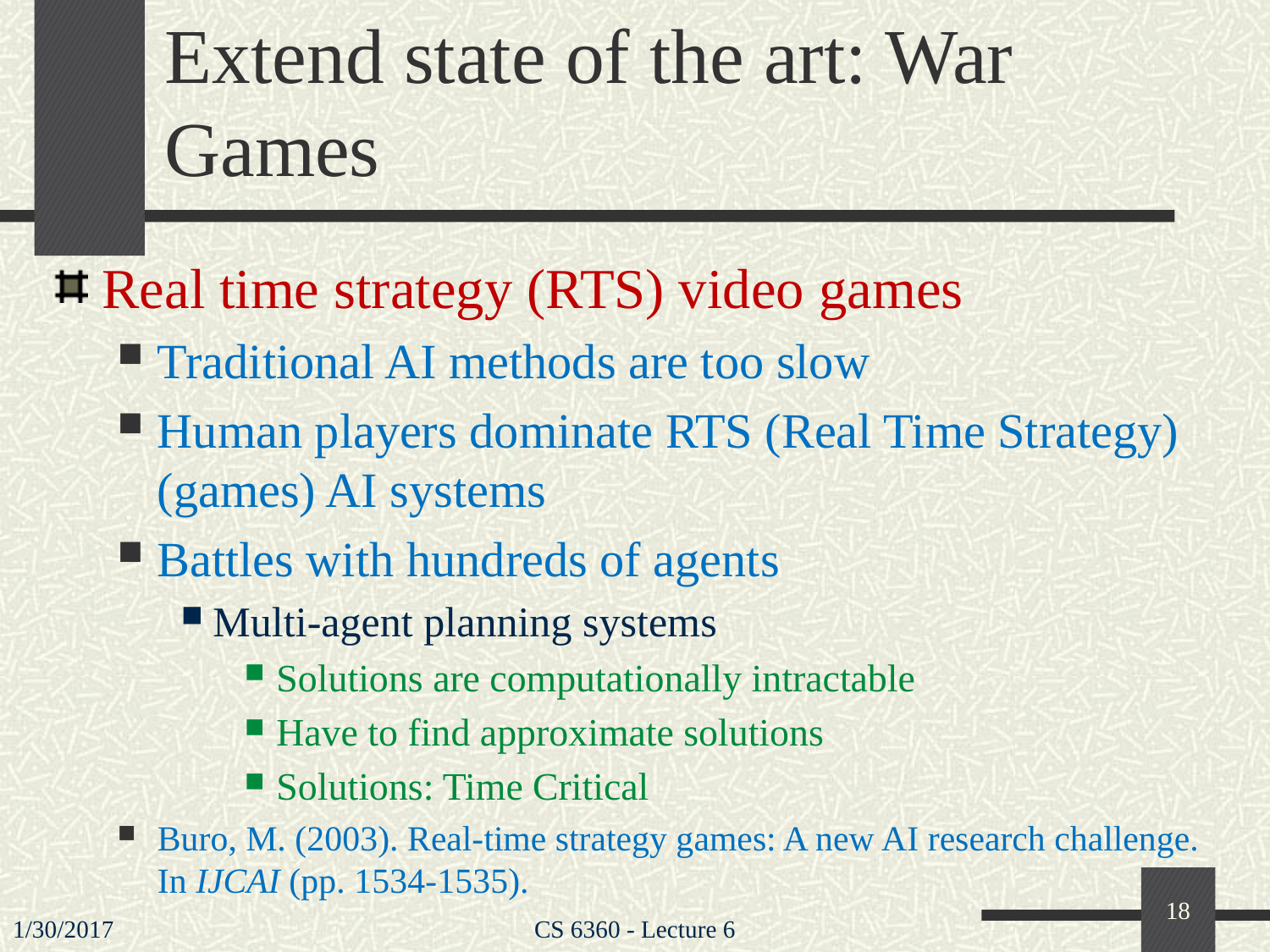

# Extend state of the art: War Games
Real time strategy (RTS) video games
Traditional AI methods are too slow
Human players dominate RTS (Real Time Strategy) (games) AI systems
Battles with hundreds of agents
Multi-agent planning systems
Solutions are computationally intractable
Have to find approximate solutions
Solutions: Time Critical
Buro, M. (2003). Real-time strategy games: A new AI research challenge. In IJCAI (pp. 1534-1535).
18
1/30/2017
CS 6360 - Lecture 6